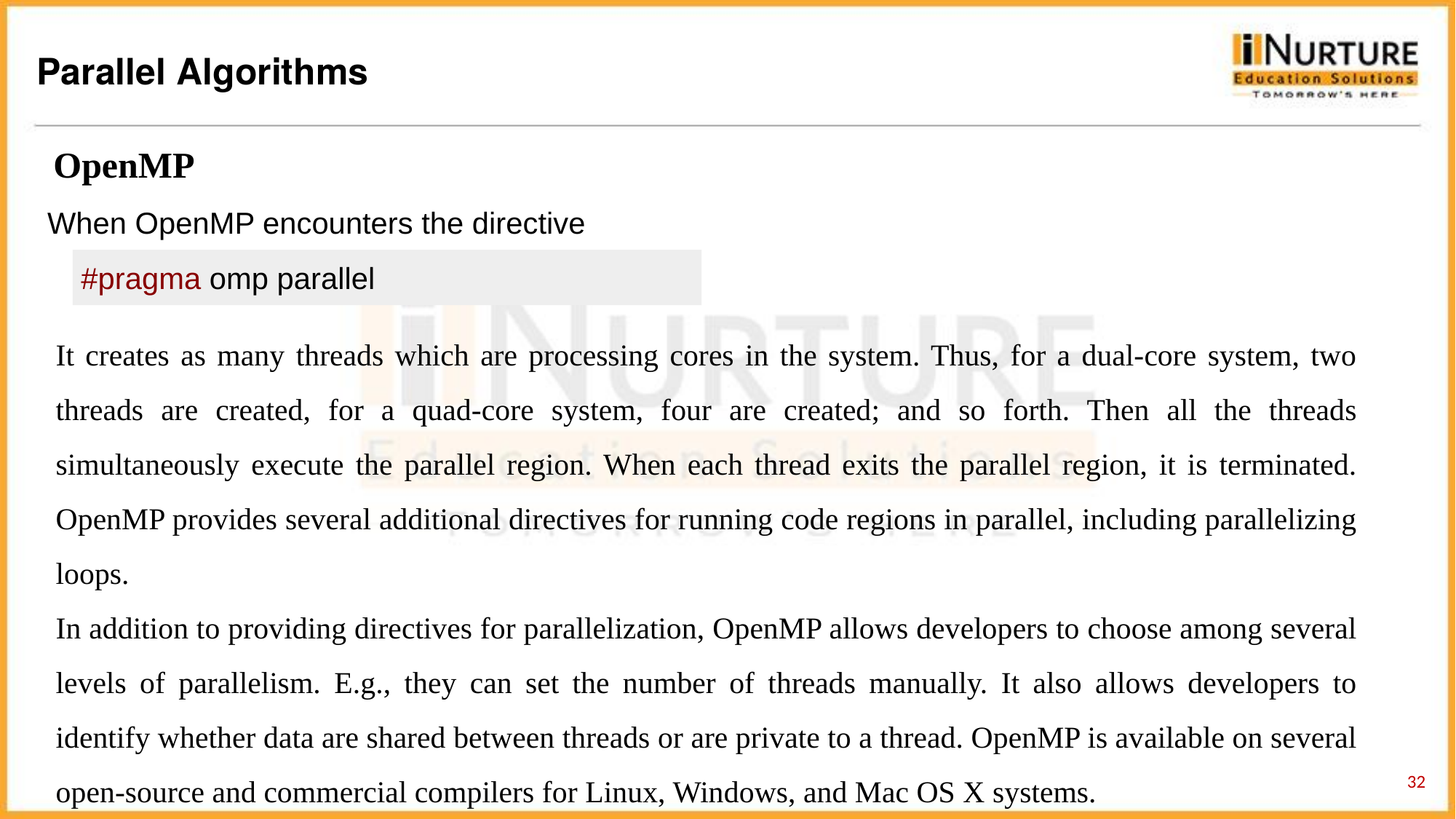

Parallel Algorithms
OpenMP
When OpenMP encounters the directive
 #pragma omp parallel
It creates as many threads which are processing cores in the system. Thus, for a dual-core system, two threads are created, for a quad-core system, four are created; and so forth. Then all the threads simultaneously execute the parallel region. When each thread exits the parallel region, it is terminated. OpenMP provides several additional directives for running code regions in parallel, including parallelizing loops.
In addition to providing directives for parallelization, OpenMP allows developers to choose among several levels of parallelism. E.g., they can set the number of threads manually. It also allows developers to identify whether data are shared between threads or are private to a thread. OpenMP is available on several open-source and commercial compilers for Linux, Windows, and Mac OS X systems.
32